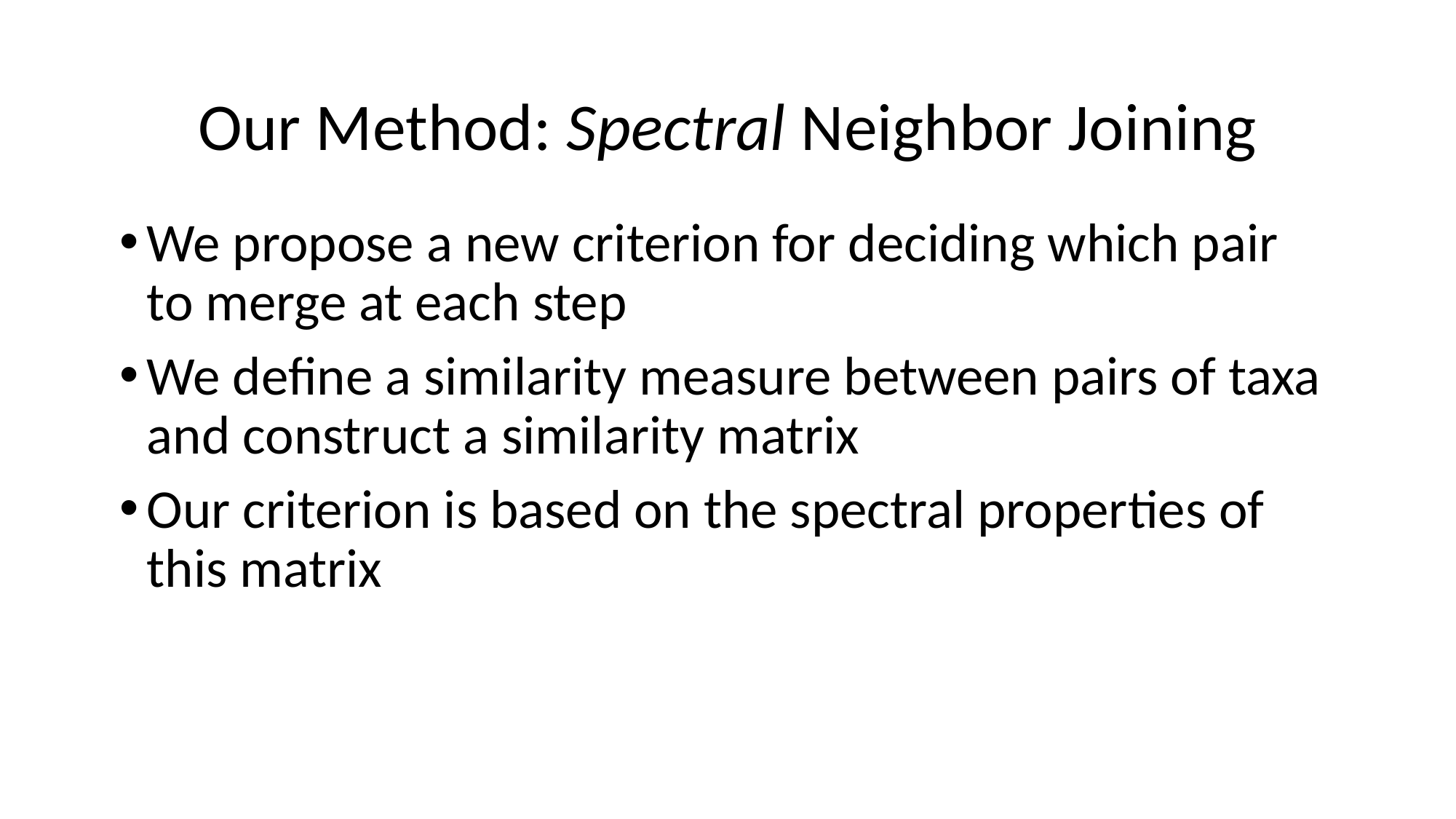

# Our Method: Spectral Neighbor Joining
We propose a new criterion for deciding which pair to merge at each step
We define a similarity measure between pairs of taxa and construct a similarity matrix
Our criterion is based on the spectral properties of this matrix